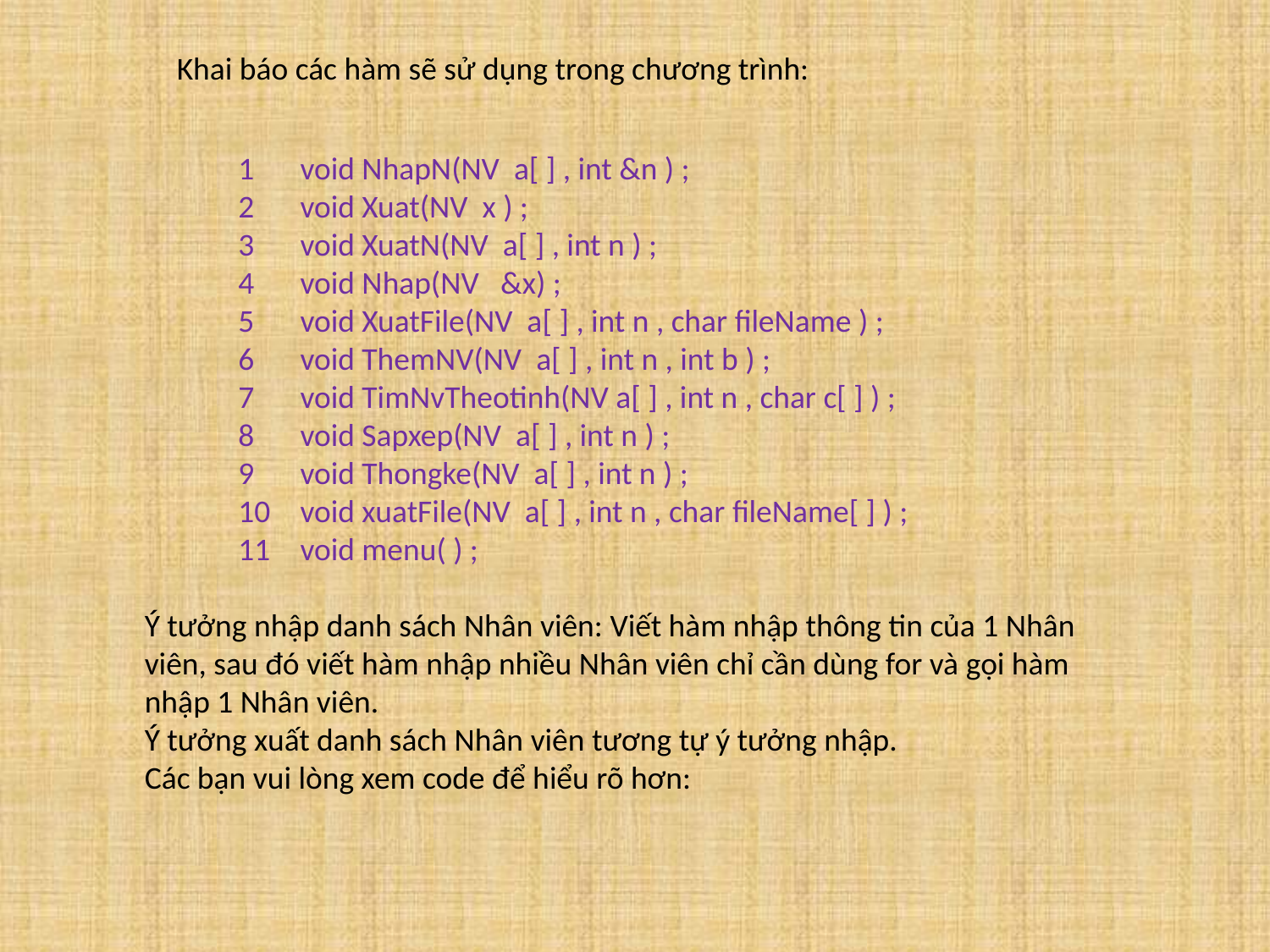

Khai báo các hàm sẽ sử dụng trong chương trình:

  void NhapN(NV  a[ ] , int &n ) ;
  void Xuat(NV  x ) ;
  void XuatN(NV  a[ ] , int n ) ;
  void Nhap(NV   &x) ;
  void XuatFile(NV  a[ ] , int n , char fileName ) ;
  void ThemNV(NV  a[ ] , int n , int b ) ;
  void TimNvTheotinh(NV a[ ] , int n , char c[ ] ) ;
  void Sapxep(NV  a[ ] , int n ) ;
  void Thongke(NV  a[ ] , int n ) ;
  void xuatFile(NV  a[ ] , int n , char fileName[ ] ) ;
  void menu( ) ;
Ý tưởng nhập danh sách Nhân viên: Viết hàm nhập thông tin của 1 Nhân viên, sau đó viết hàm nhập nhiều Nhân viên chỉ cần dùng for và gọi hàm nhập 1 Nhân viên.
Ý tưởng xuất danh sách Nhân viên tương tự ý tưởng nhập.
Các bạn vui lòng xem code để hiểu rõ hơn: